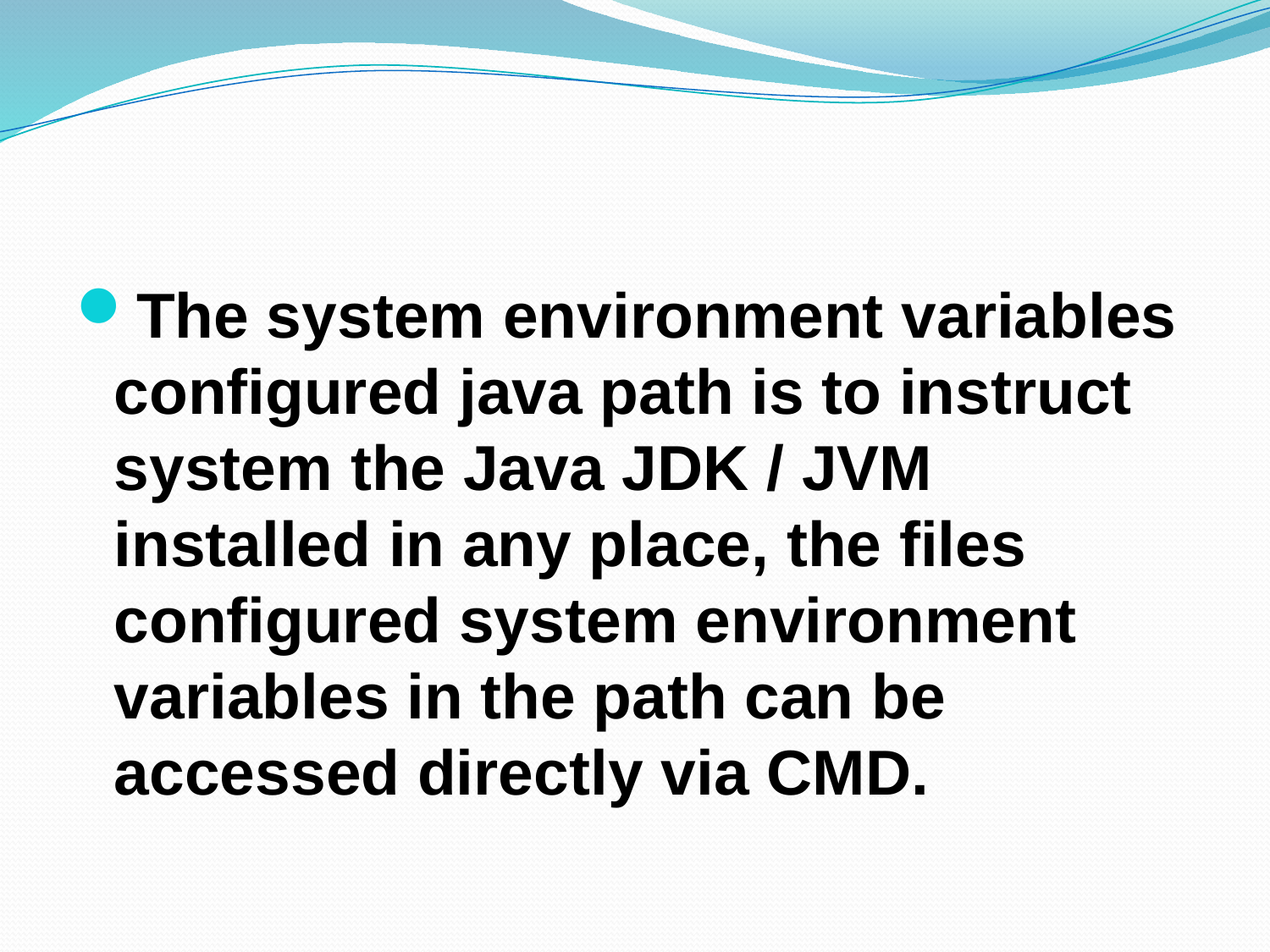

The system environment variables configured java path is to instruct system the Java JDK / JVM installed in any place, the files configured system environment variables in the path can be accessed directly via CMD.